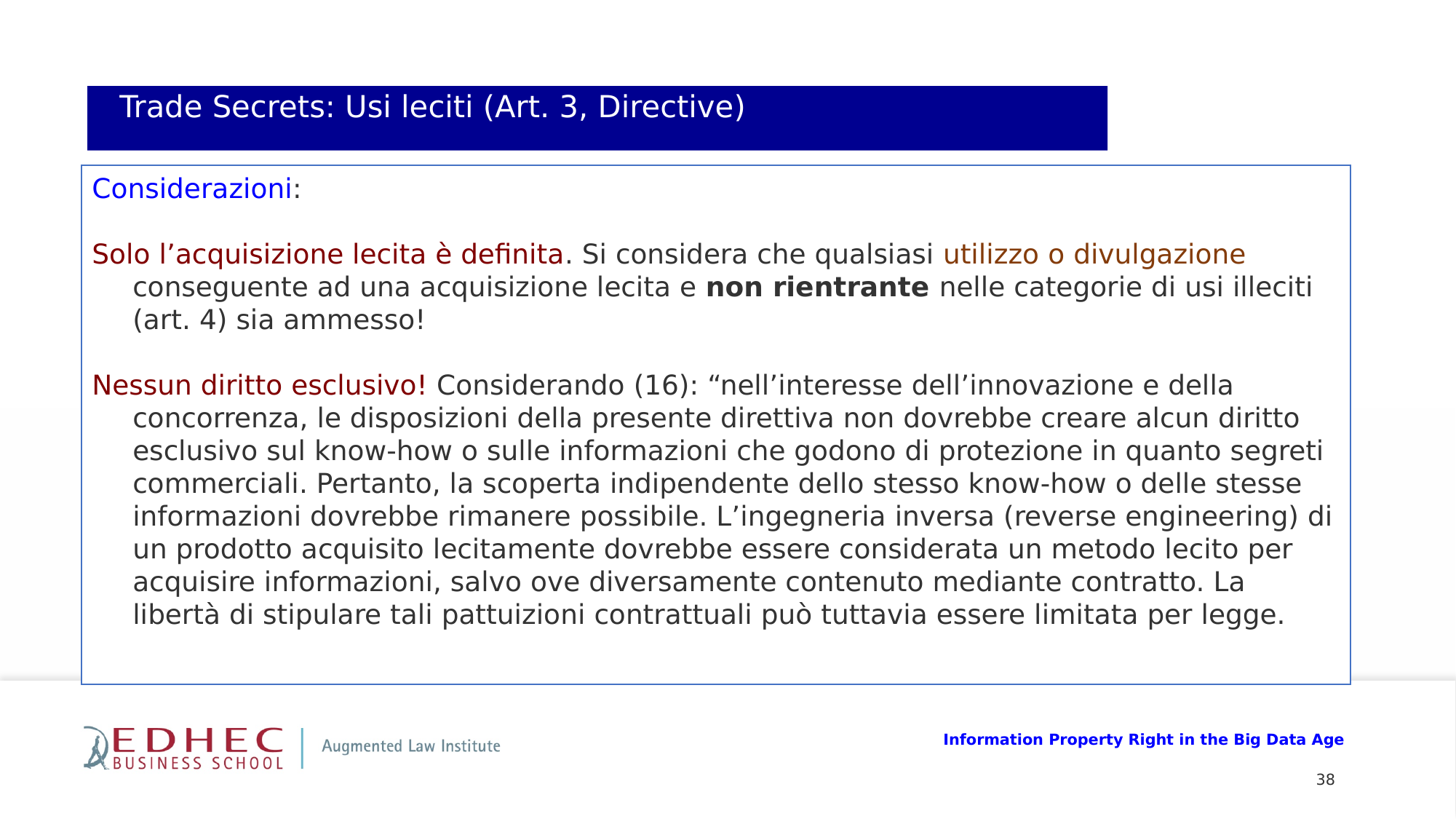

Trade Secrets: Usi leciti (Art. 3, Directive)
Considerazioni:

Solo l’acquisizione lecita è definita. Si considera che qualsiasi utilizzo o divulgazione conseguente ad una acquisizione lecita e non rientrante nelle categorie di usi illeciti (art. 4) sia ammesso!

Nessun diritto esclusivo! Considerando (16): “nell’interesse dell’innovazione e della concorrenza, le disposizioni della presente direttiva non dovrebbe creare alcun diritto esclusivo sul know-how o sulle informazioni che godono di protezione in quanto segreti commerciali. Pertanto, la scoperta indipendente dello stesso know-how o delle stesse informazioni dovrebbe rimanere possibile. L’ingegneria inversa (reverse engineering) di un prodotto acquisito lecitamente dovrebbe essere considerata un metodo lecito per acquisire informazioni, salvo ove diversamente contenuto mediante contratto. La libertà di stipulare tali pattuizioni contrattuali può tuttavia essere limitata per legge.

Information Property Right in the Big Data Age
38